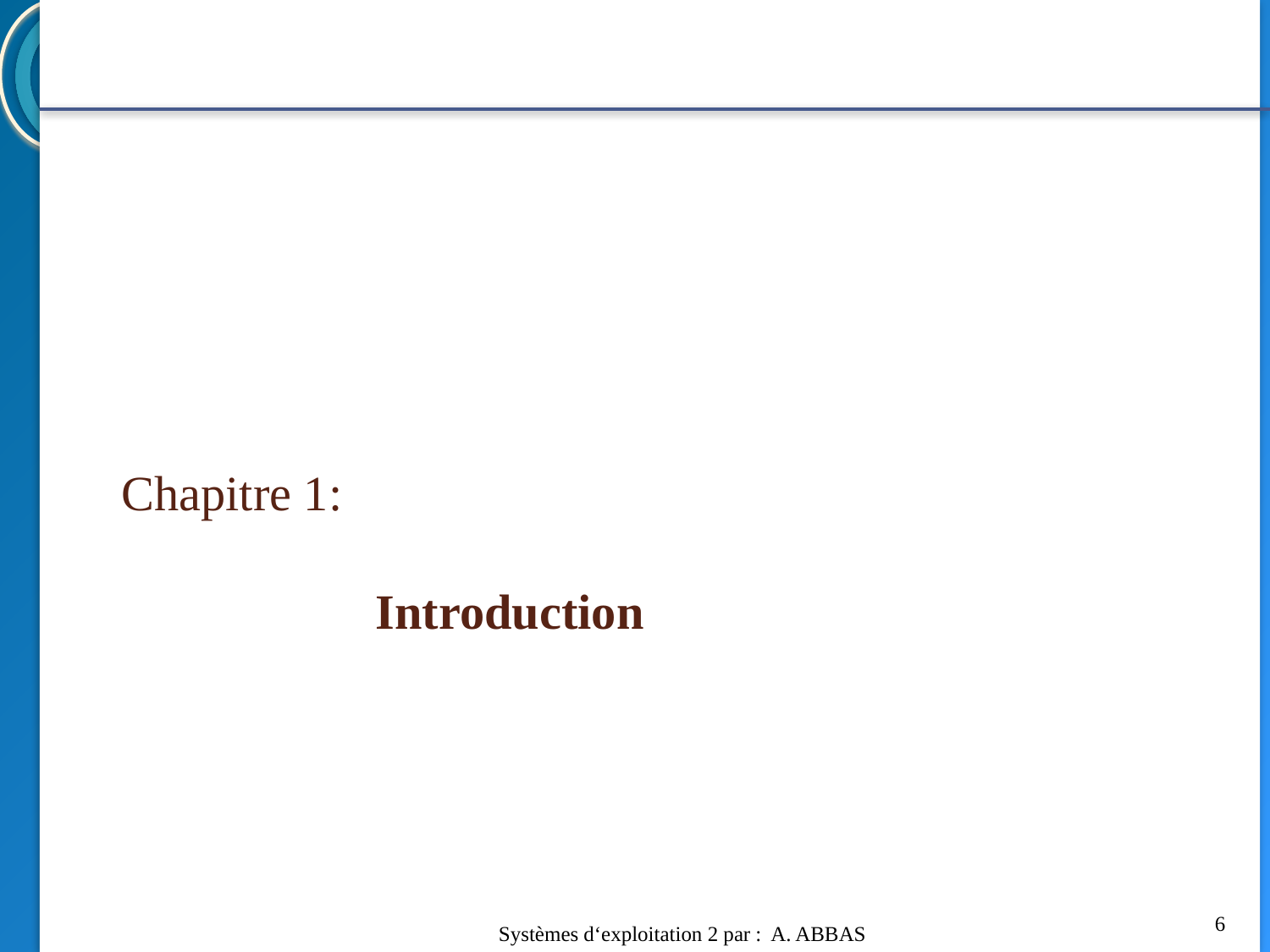

# Chapitre 1: Introduction
6
Systèmes d‘exploitation 2 par :  A. ABBAS